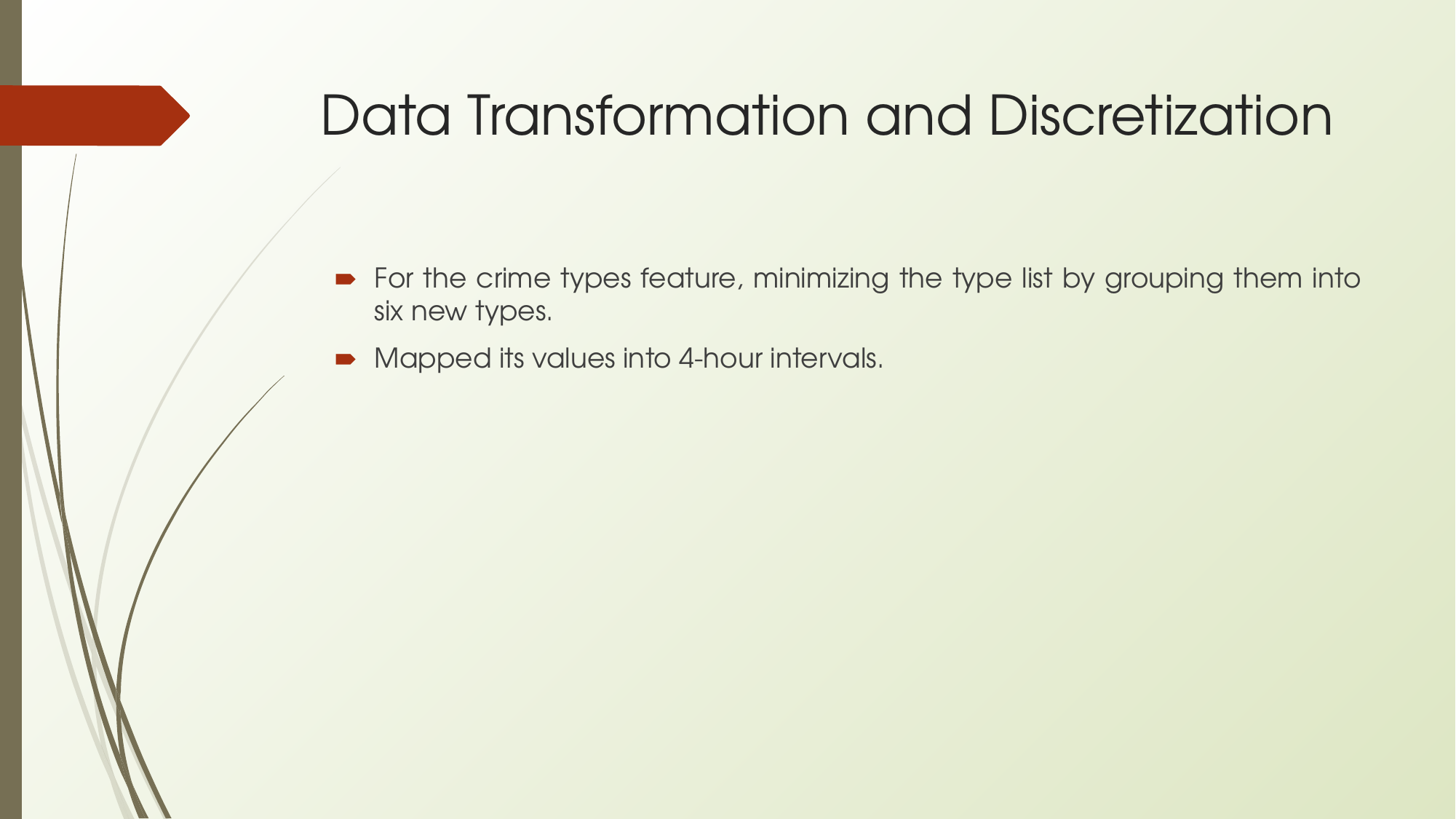

# Data Transformation and Discretization
For the crime types feature, minimizing the type list by grouping them into six new types.
Mapped its values into 4-hour intervals.